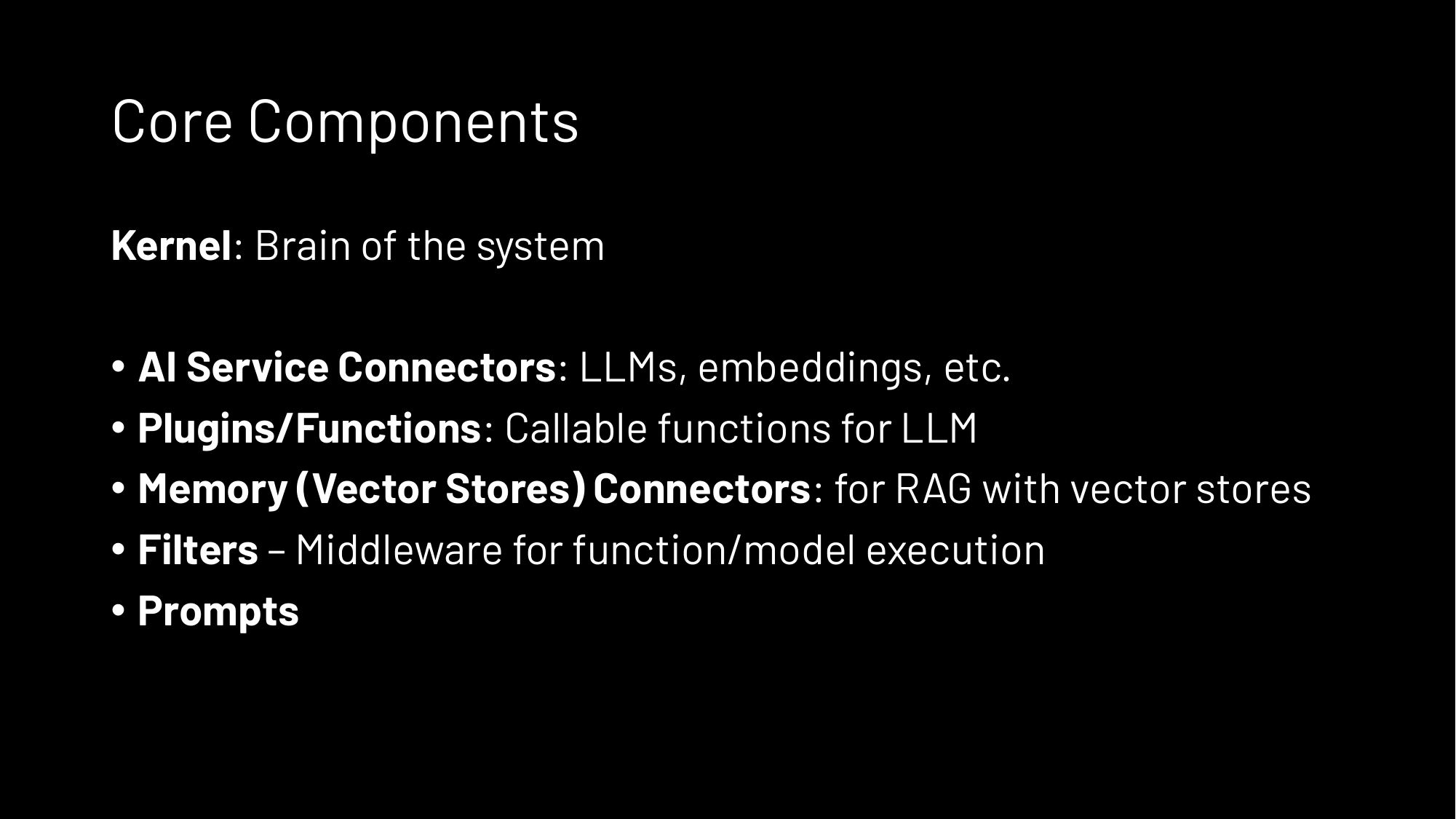

Core Components
Kernel: Brain of the system

AI Service Connectors: LLMs, embeddings, etc.
Plugins/Functions: Callable functions for LLM
Memory (Vector Stores) Connectors: for RAG with vector stores
Filters – Middleware for function/model execution
Prompts